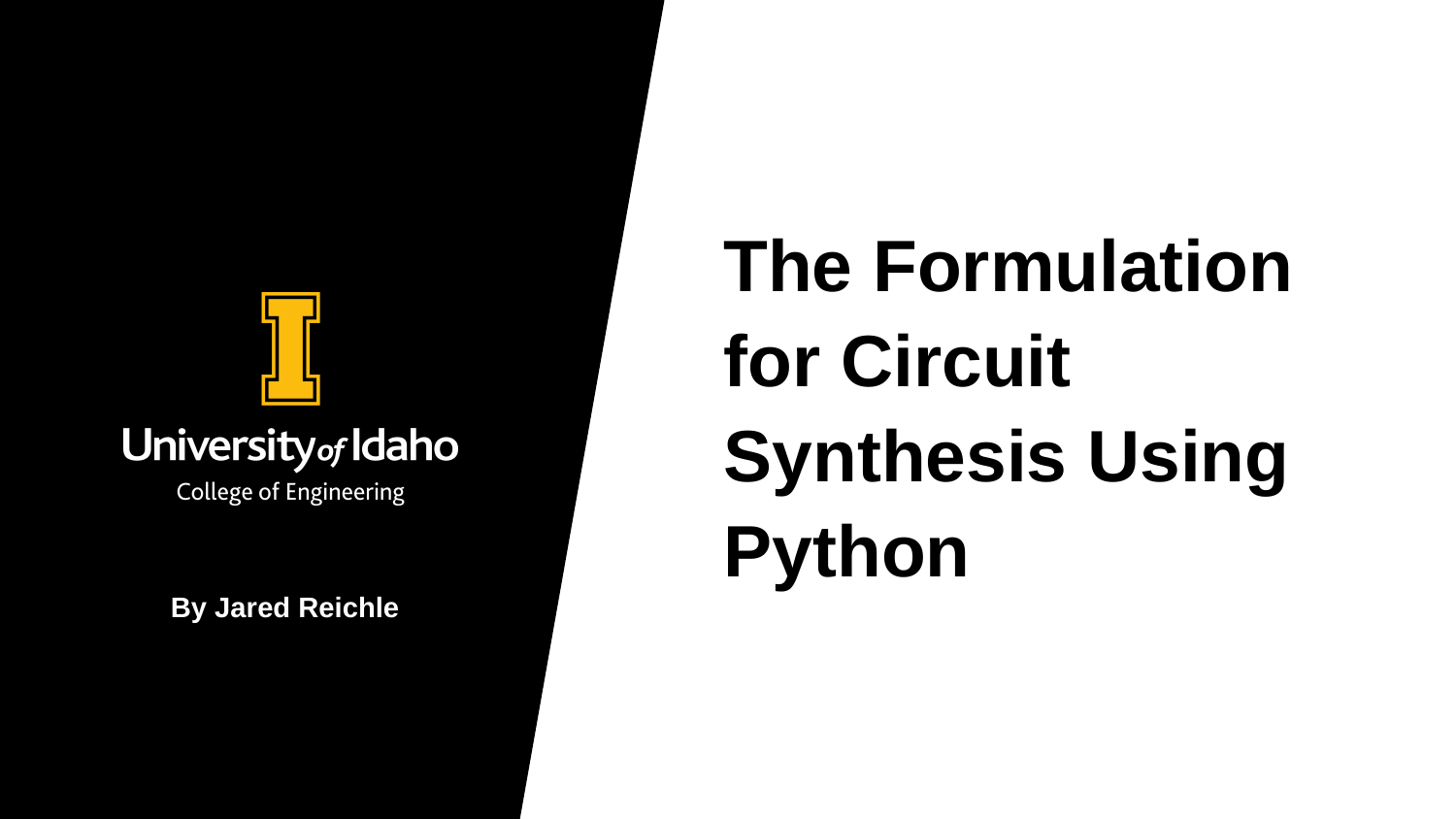

# The Formulation for Circuit Synthesis Using Python
By Jared Reichle